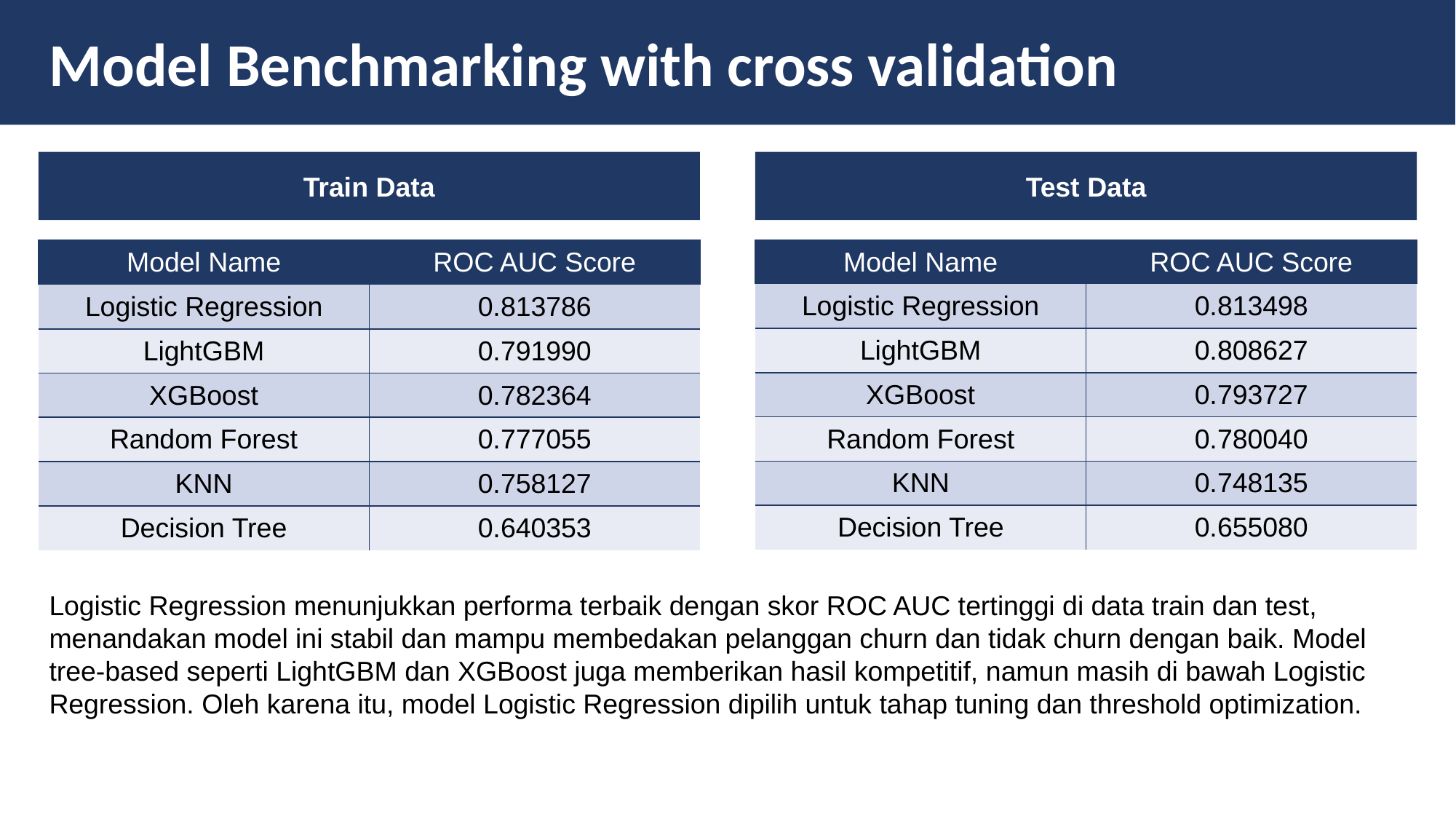

Model Benchmarking with cross validation
Train Data
Test Data
| Model Name | ROC AUC Score |
| --- | --- |
| Logistic Regression | 0.813786 |
| LightGBM | 0.791990 |
| XGBoost | 0.782364 |
| Random Forest | 0.777055 |
| KNN | 0.758127 |
| Decision Tree | 0.640353 |
| Model Name | ROC AUC Score |
| --- | --- |
| Logistic Regression | 0.813498 |
| LightGBM | 0.808627 |
| XGBoost | 0.793727 |
| Random Forest | 0.780040 |
| KNN | 0.748135 |
| Decision Tree | 0.655080 |
Logistic Regression menunjukkan performa terbaik dengan skor ROC AUC tertinggi di data train dan test, menandakan model ini stabil dan mampu membedakan pelanggan churn dan tidak churn dengan baik. Model tree-based seperti LightGBM dan XGBoost juga memberikan hasil kompetitif, namun masih di bawah Logistic Regression. Oleh karena itu, model Logistic Regression dipilih untuk tahap tuning dan threshold optimization.